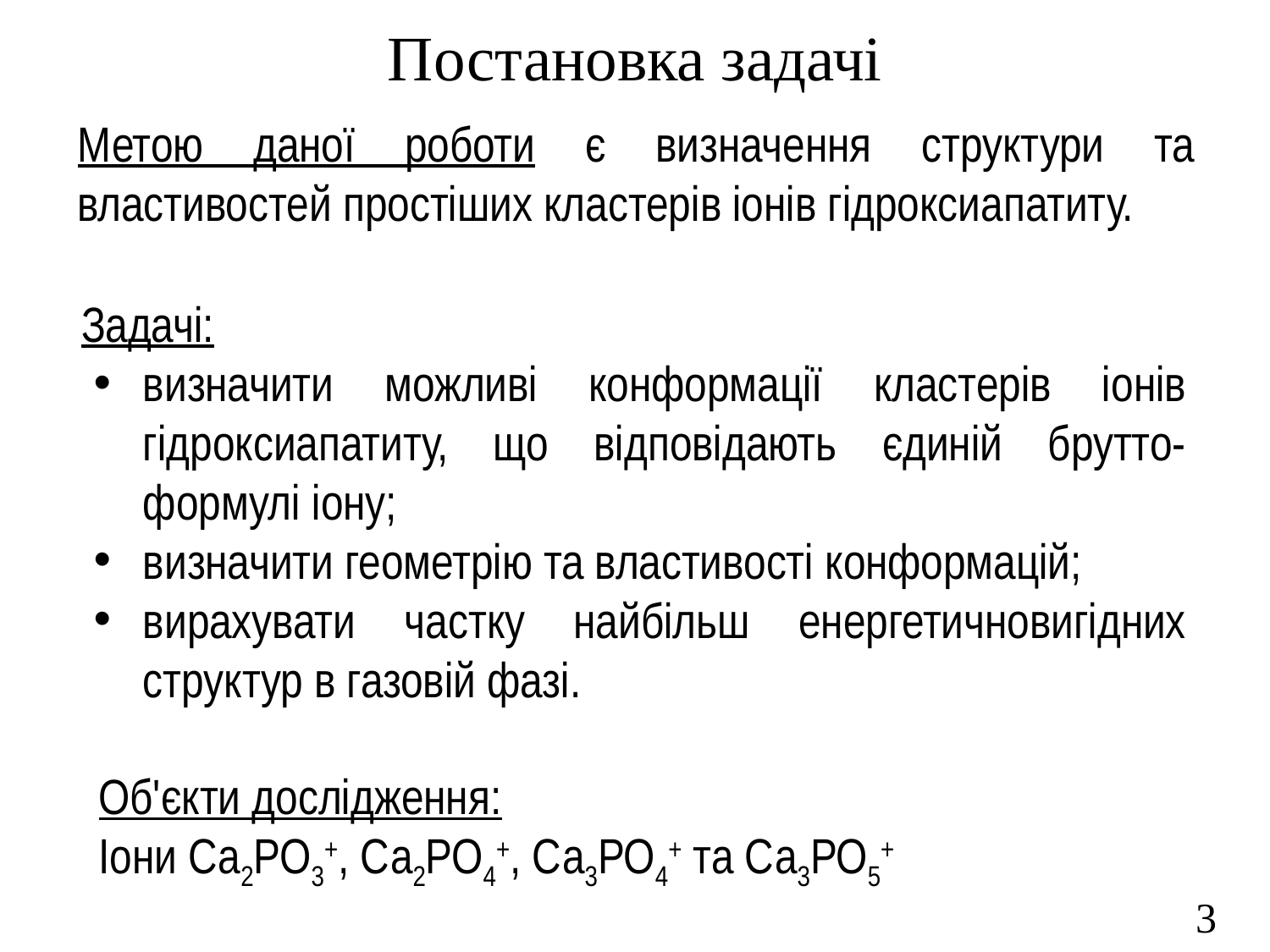

# Постановка задачі
Метою даної роботи є визначення структури та властивостей простіших кластерів іонів гідроксиапатиту.
Задачі:
визначити можливі конформації кластерів іонів гідроксиапатиту, що відповідають єдиній брутто-формулі іону;
визначити геометрію та властивості конформацій;
вирахувати частку найбільш енергетичновигідних структур в газовій фазі.

Об'єкти дослідження:
Іони Са2РО3+, Са2РО4+, Са3РО4+ та Са3РО5+
3